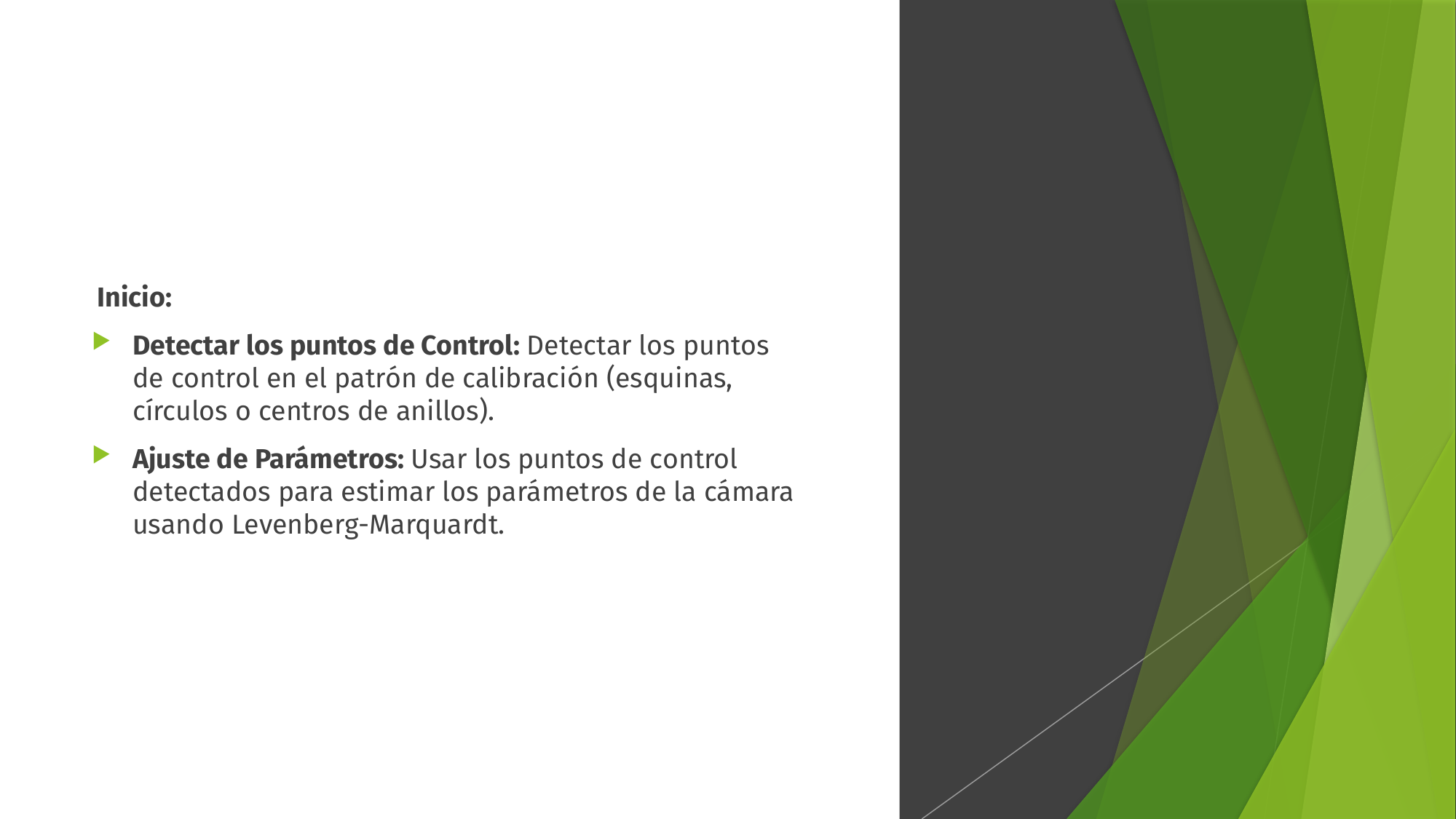

Inicio:
Detectar los puntos de Control: Detectar los puntos de control en el patrón de calibración (esquinas, círculos o centros de anillos).
Ajuste de Parámetros: Usar los puntos de control detectados para estimar los parámetros de la cámara usando Levenberg-Marquardt.